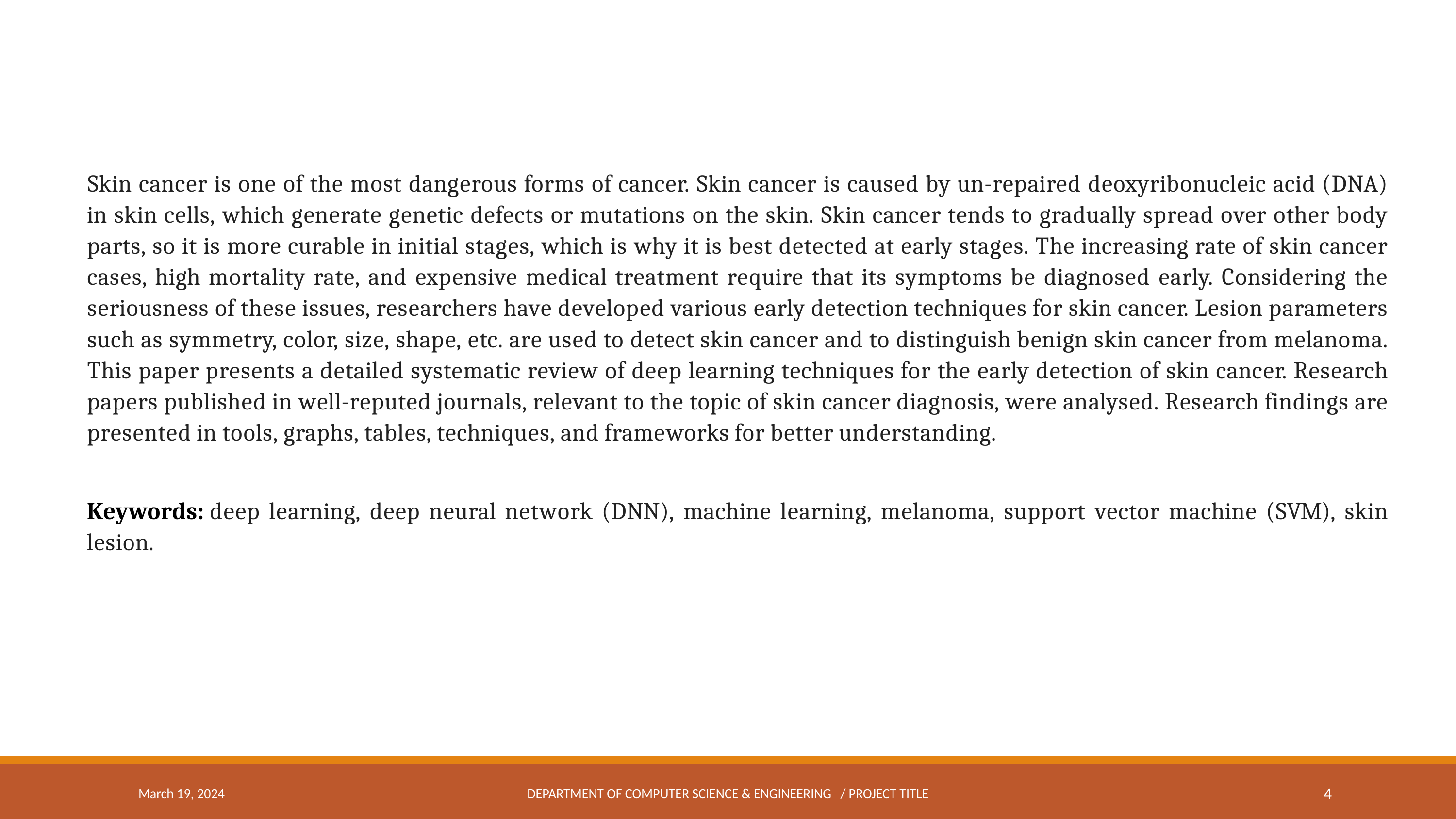

Skin cancer is one of the most dangerous forms of cancer. Skin cancer is caused by un-repaired deoxyribonucleic acid (DNA) in skin cells, which generate genetic defects or mutations on the skin. Skin cancer tends to gradually spread over other body parts, so it is more curable in initial stages, which is why it is best detected at early stages. The increasing rate of skin cancer cases, high mortality rate, and expensive medical treatment require that its symptoms be diagnosed early. Considering the seriousness of these issues, researchers have developed various early detection techniques for skin cancer. Lesion parameters such as symmetry, color, size, shape, etc. are used to detect skin cancer and to distinguish benign skin cancer from melanoma. This paper presents a detailed systematic review of deep learning techniques for the early detection of skin cancer. Research papers published in well-reputed journals, relevant to the topic of skin cancer diagnosis, were analysed. Research findings are presented in tools, graphs, tables, techniques, and frameworks for better understanding.

Keywords: deep learning, deep neural network (DNN), machine learning, melanoma, support vector machine (SVM), skin lesion.

March 19, 2024
DEPARTMENT OF COMPUTER SCIENCE & ENGINEERING   / PROJECT TITLE
4